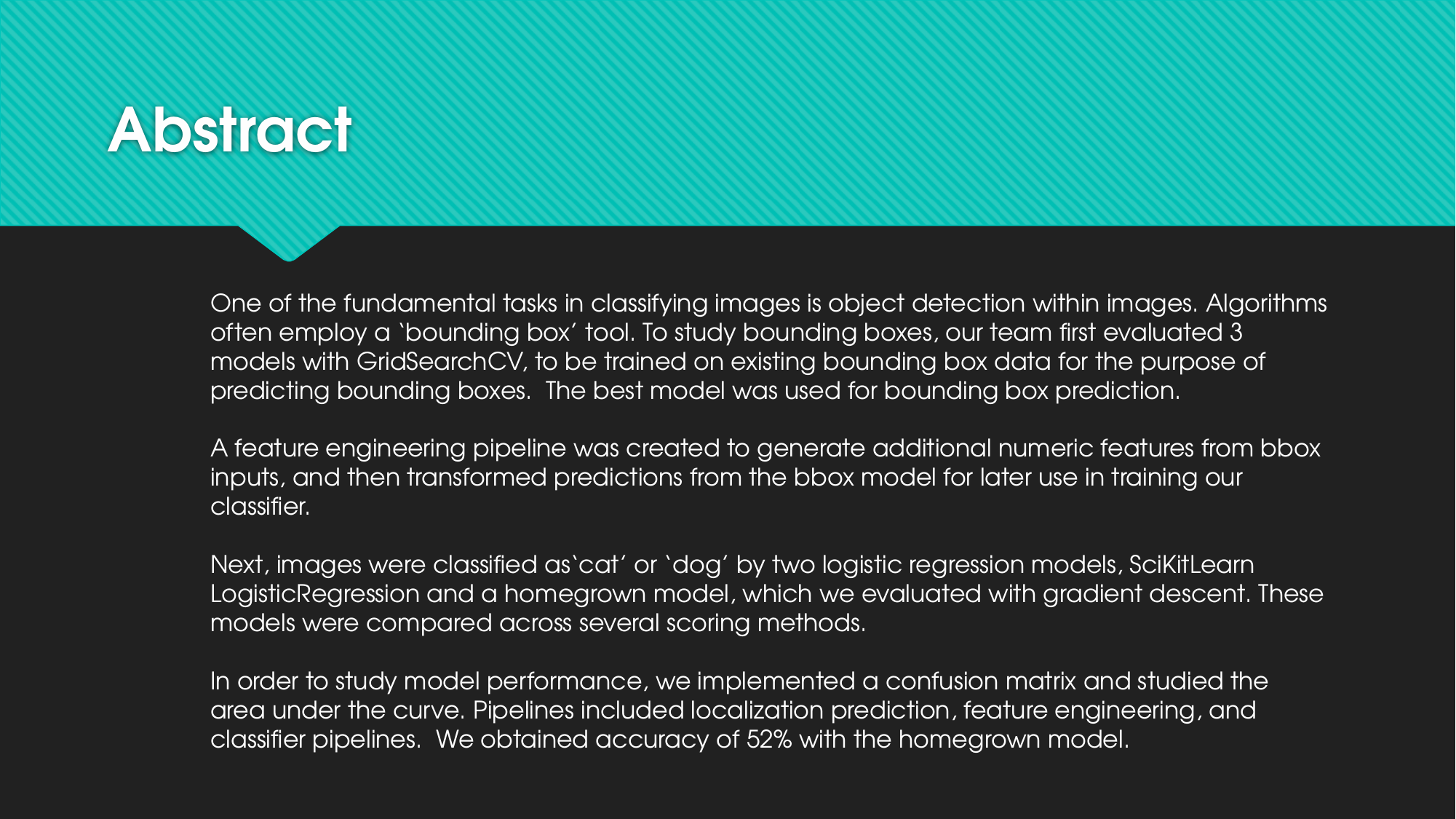

# Abstract
One of the fundamental tasks in classifying images is object detection within images. Algorithms often employ a ‘bounding box’ tool. To study bounding boxes, our team first evaluated 3 models with GridSearchCV, to be trained on existing bounding box data for the purpose of predicting bounding boxes.  The best model was used for bounding box prediction.

A feature engineering pipeline was created to generate additional numeric features from bbox inputs, and then transformed predictions from the bbox model for later use in training our classifier.
Next, images were classified as‘cat’ or ‘dog’ by two logistic regression models, SciKitLearn LogisticRegression and a homegrown model, which we evaluated with gradient descent. These models were compared across several scoring methods.

In order to study model performance, we implemented a confusion matrix and studied the area under the curve. Pipelines included localization prediction, feature engineering, and classifier pipelines.  We obtained accuracy of 52% with the homegrown model.